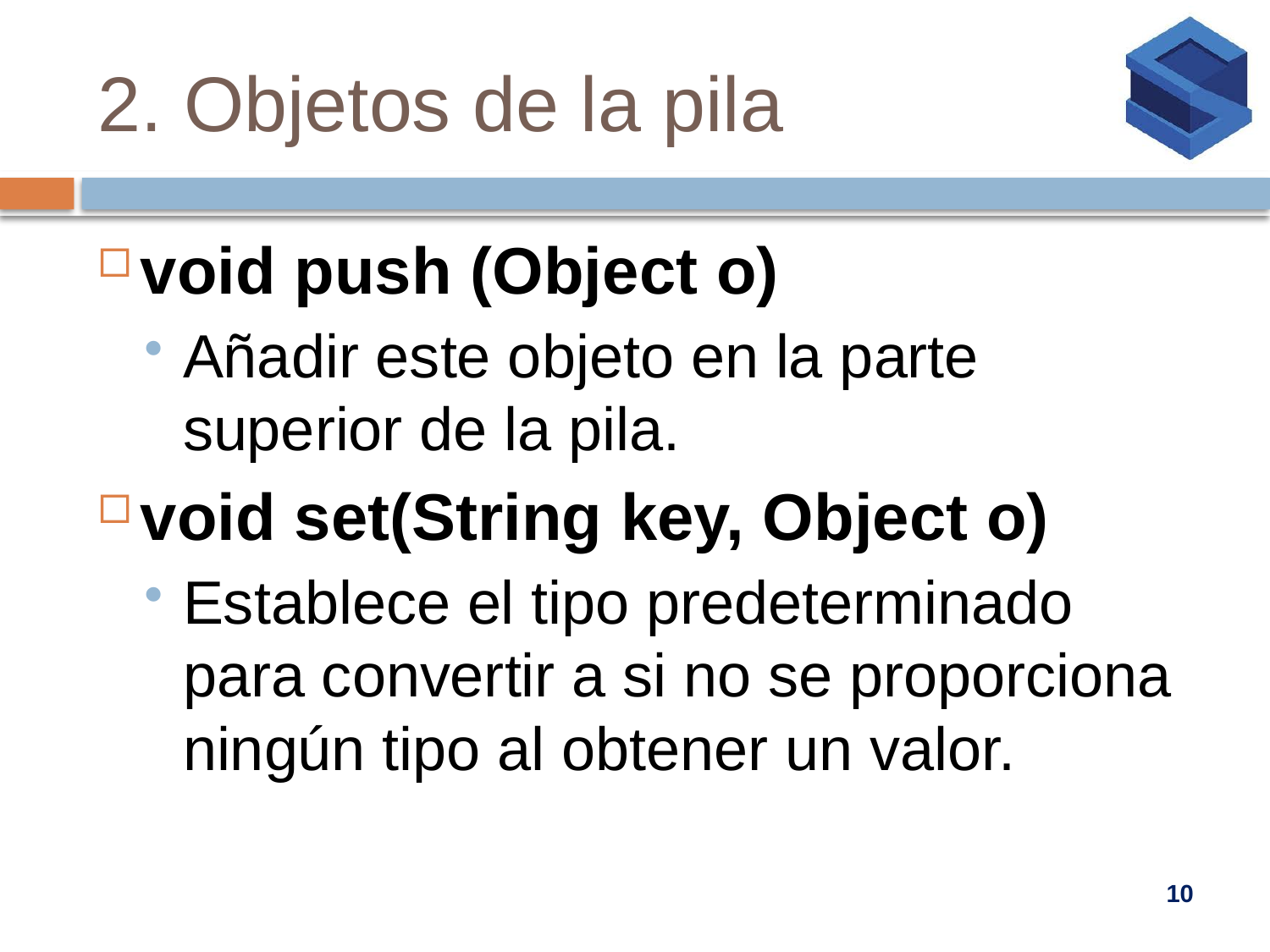

# 2. Objetos de la pila
void push (Object o)
Añadir este objeto en la parte superior de la pila.
void set(String key, Object o)
Establece el tipo predeterminado para convertir a si no se proporciona ningún tipo al obtener un valor.

10